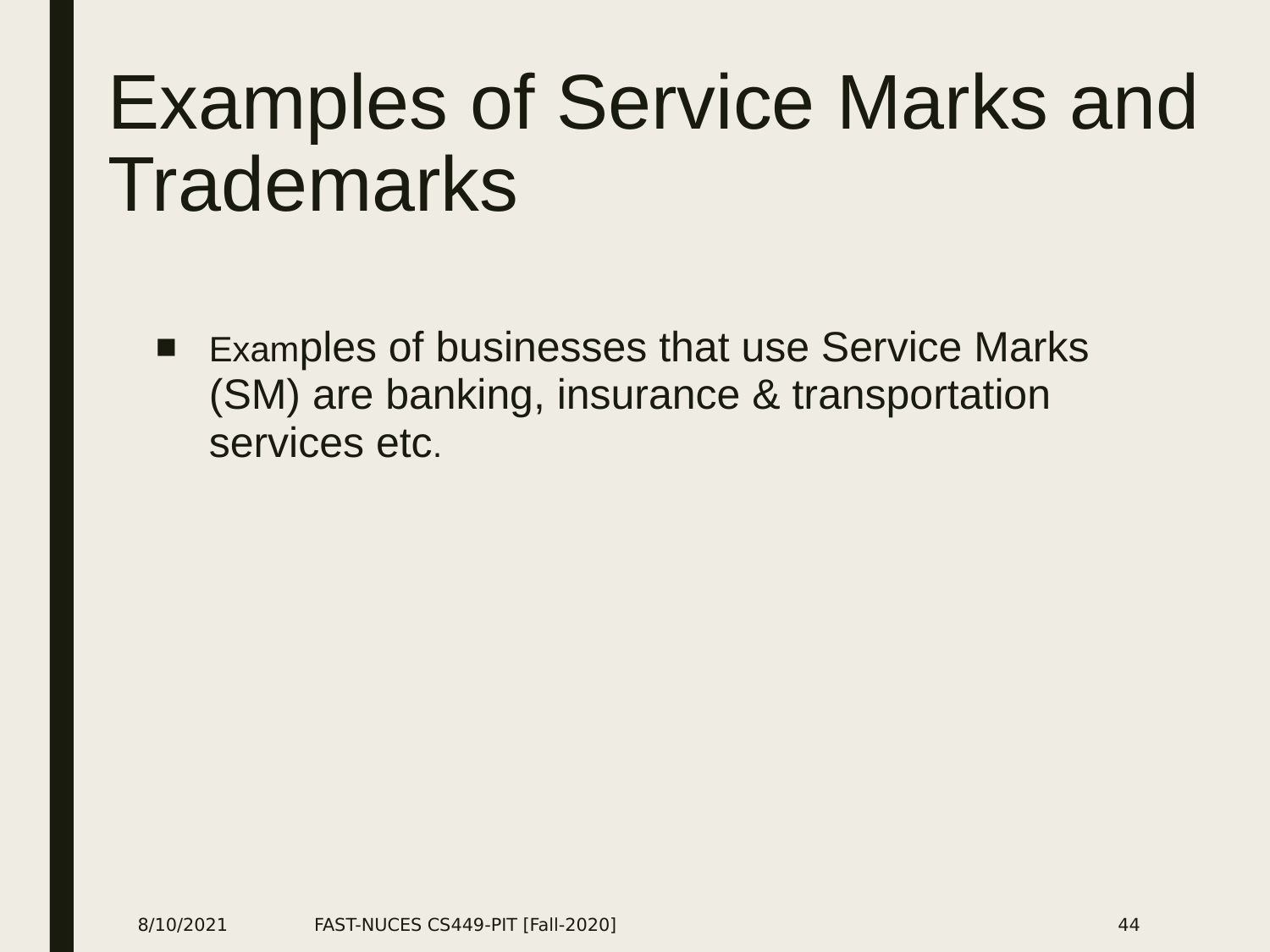

# Examples of Service Marks and Trademarks
Examples of businesses that use Service Marks (SM) are banking, insurance & transportation services etc.

8/10/2021
FAST-NUCES CS449-PIT [Fall-2020]
44